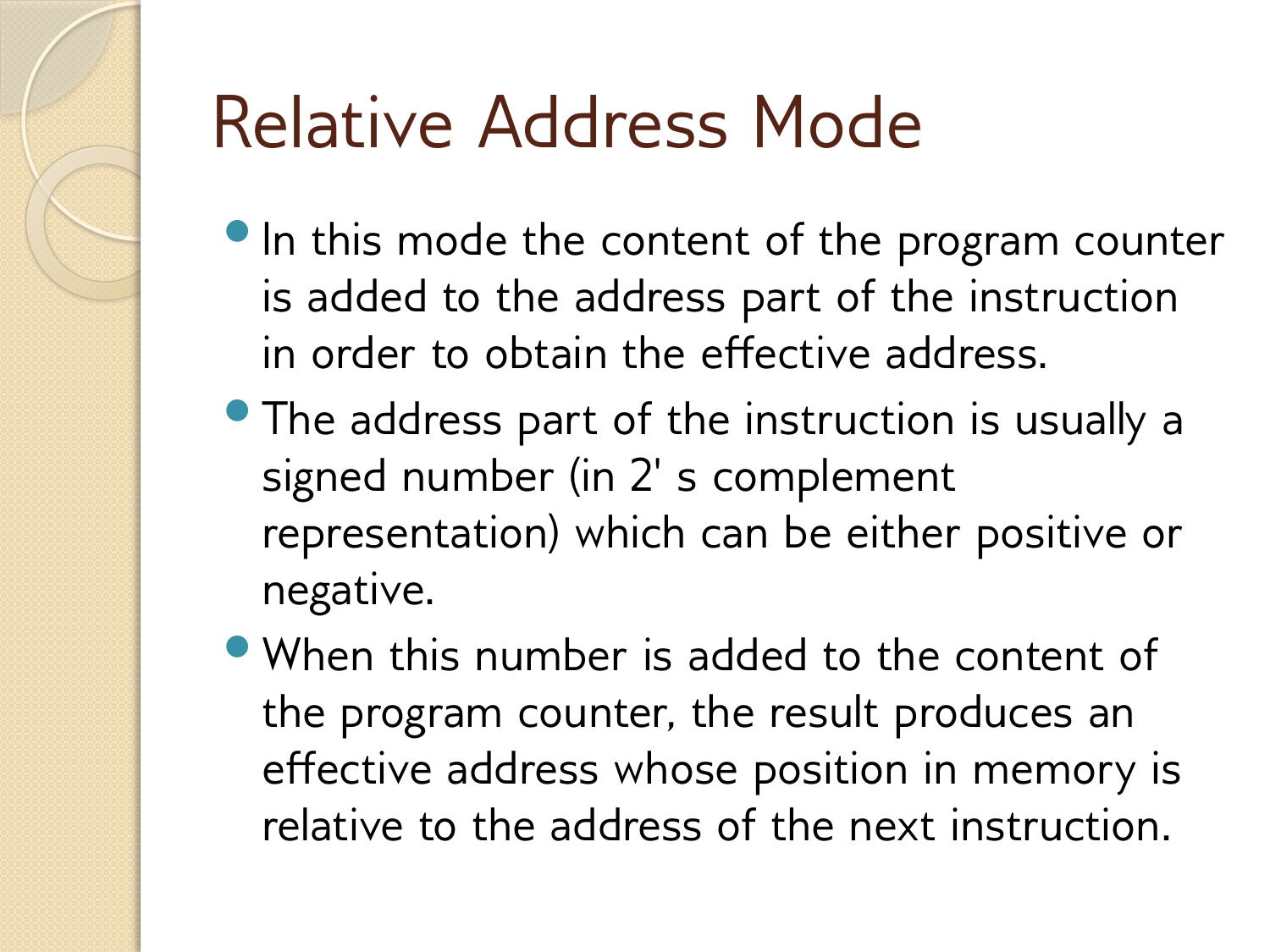

# Relative Address Mode
In this mode the content of the program counter is added to the address part of the instruction in order to obtain the effective address.
The address part of the instruction is usually a signed number (in 2' s complement representation) which can be either positive or negative.
When this number is added to the content of the program counter, the result produces an effective address whose position in memory is relative to the address of the next instruction.